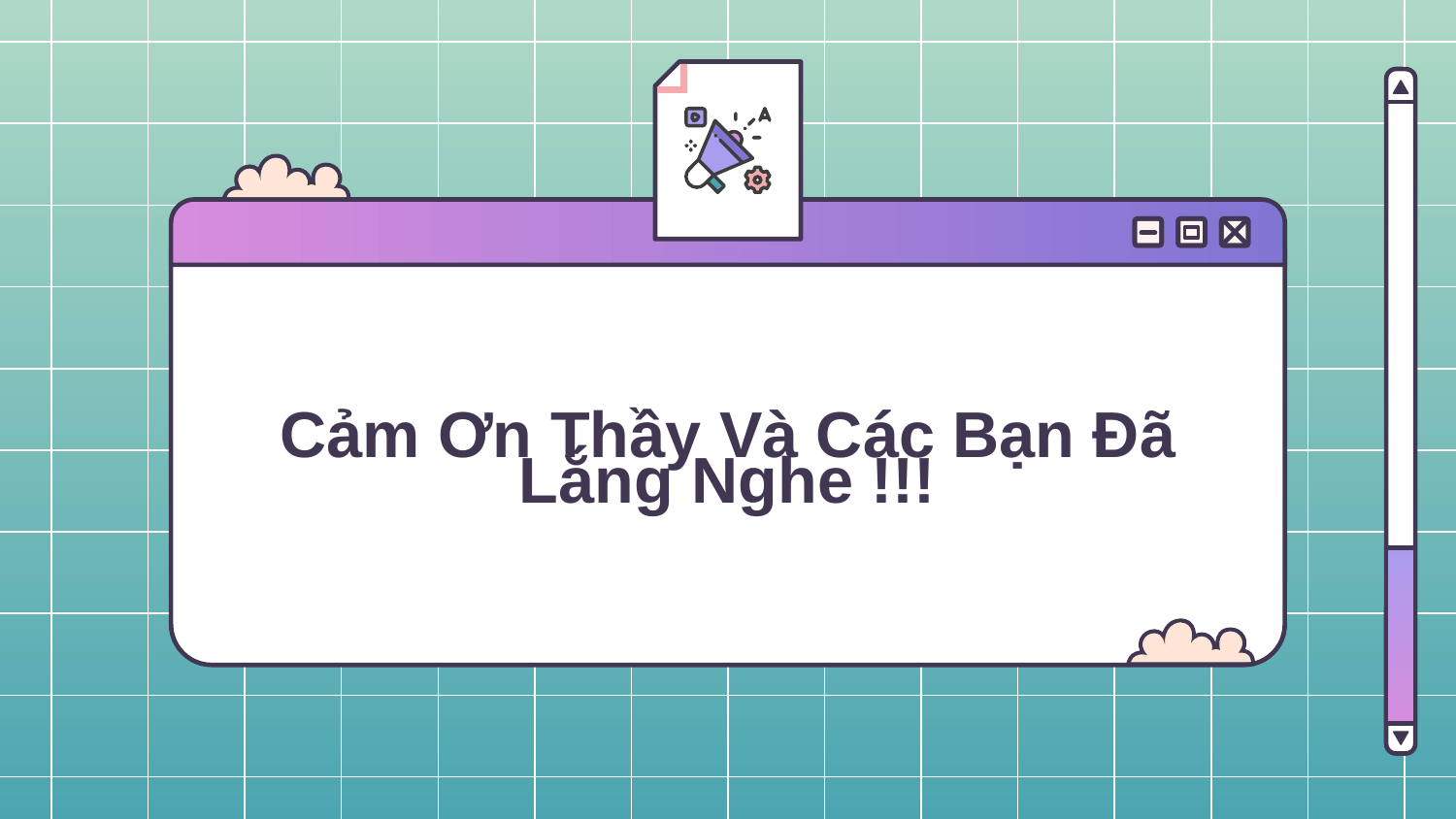

# Cảm Ơn Thầy Và Các Bạn Đã Lắng Nghe !!!